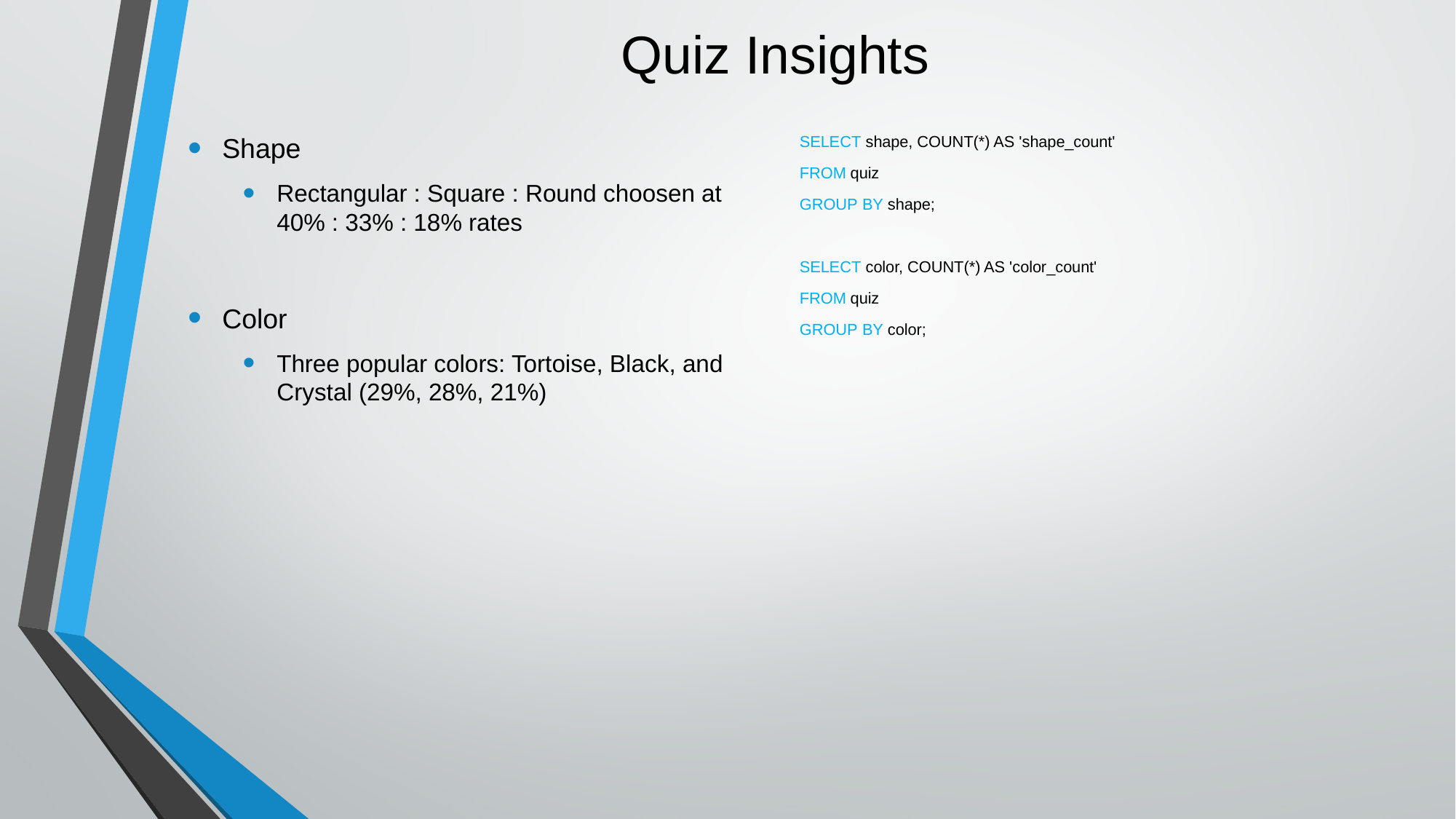

# Quiz Insights
Shape
Rectangular : Square : Round choosen at 40% : 33% : 18% rates

Color
Three popular colors: Tortoise, Black, and Crystal (29%, 28%, 21%)

SELECT shape, COUNT(*) AS 'shape_count'
FROM quiz
GROUP BY shape;

SELECT color, COUNT(*) AS 'color_count'
FROM quiz
GROUP BY color;